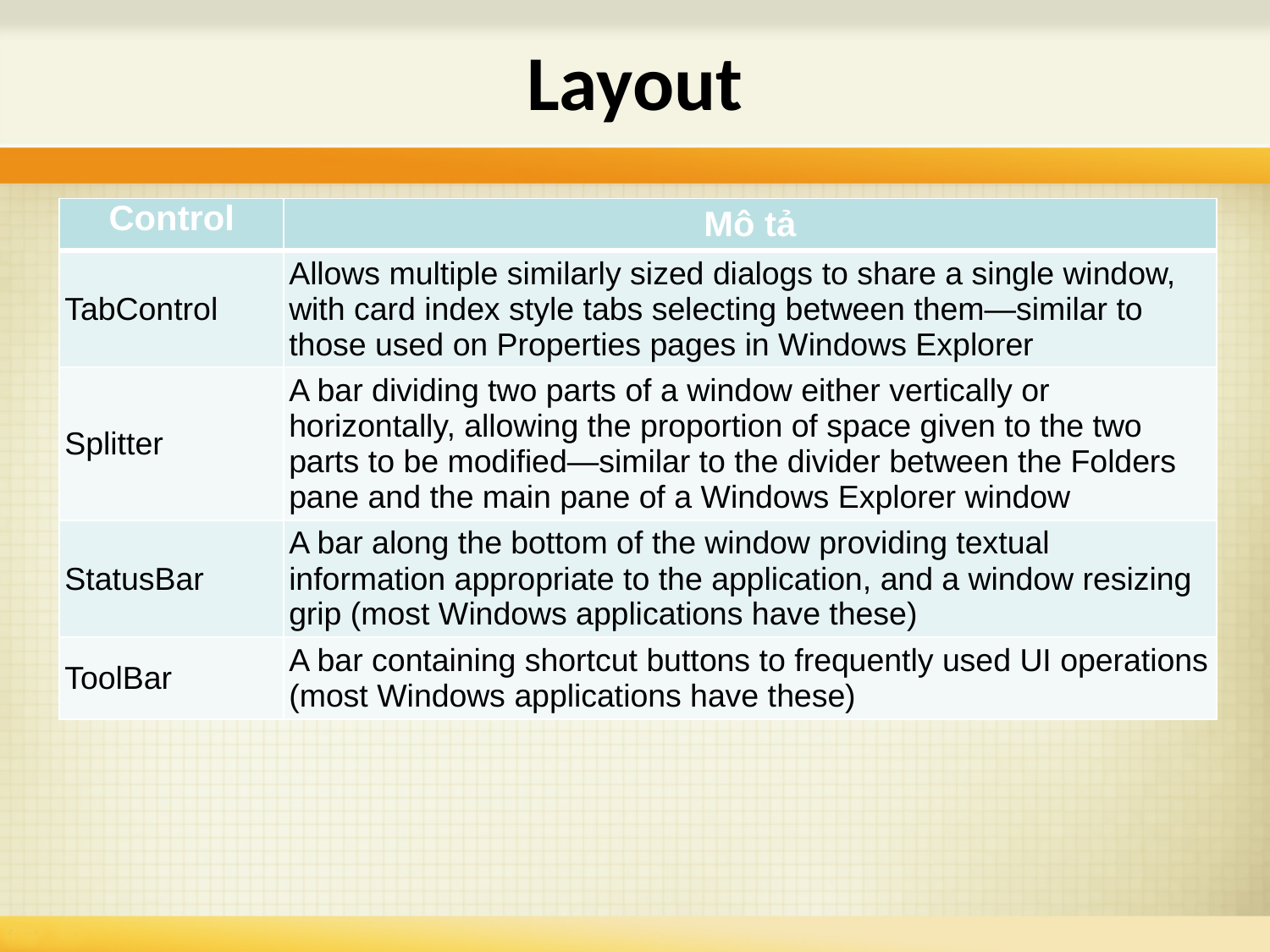

# Layout
| Control | Mô tả |
| --- | --- |
| TabControl | Allows multiple similarly sized dialogs to share a single window, with card index style tabs selecting between them—similar to those used on Properties pages in Windows Explorer |
| Splitter | A bar dividing two parts of a window either vertically or horizontally, allowing the proportion of space given to the two parts to be modified—similar to the divider between the Folders pane and the main pane of a Windows Explorer window |
| StatusBar | A bar along the bottom of the window providing textual information appropriate to the application, and a window resizing grip (most Windows applications have these) |
| ToolBar | A bar containing shortcut buttons to frequently used UI operations (most Windows applications have these) |